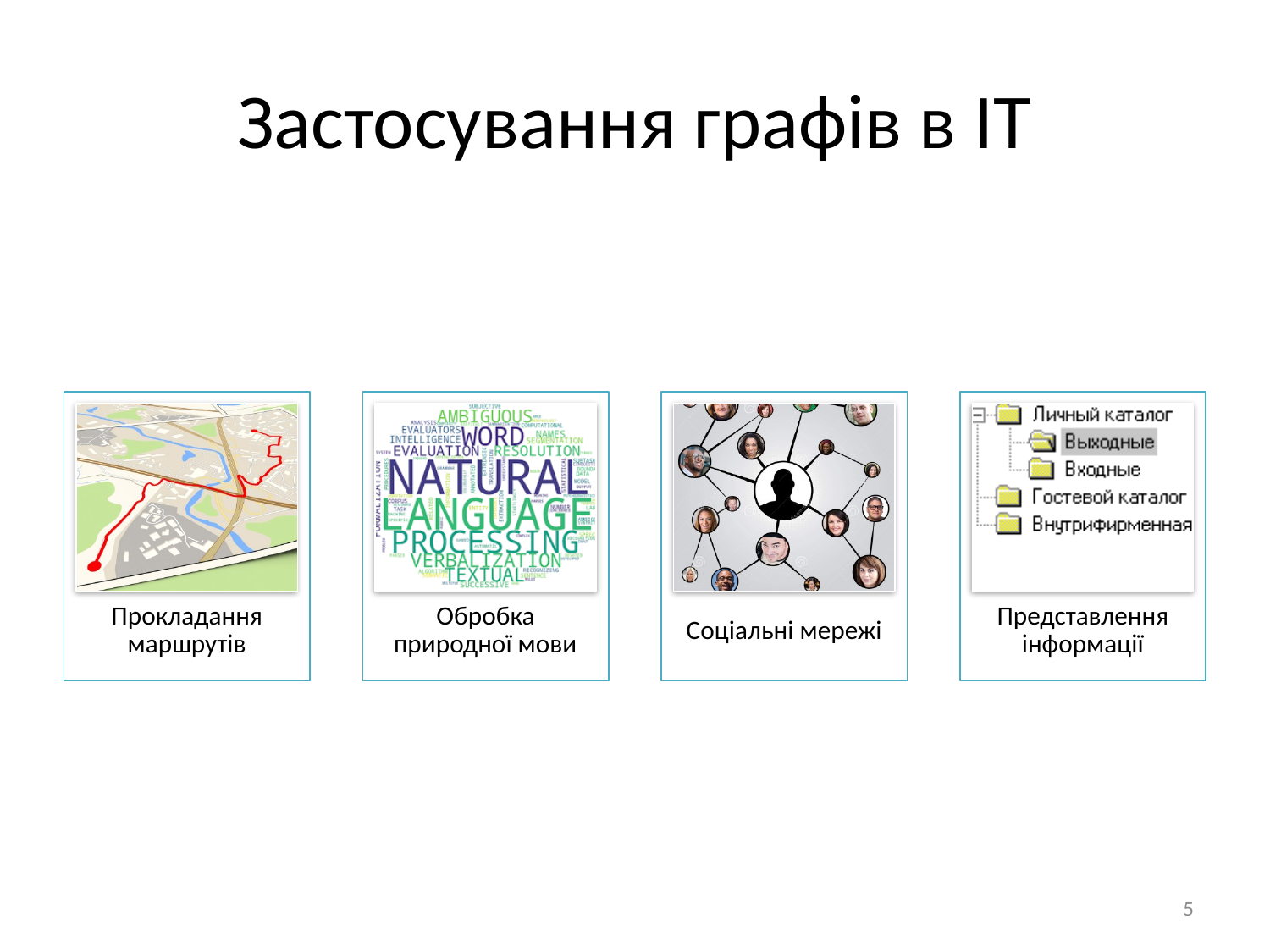

# Застосування графів в ІТ
Прокладання маршрутів
Обробка природної мови
Соціальні мережі
Представлення інформації
5